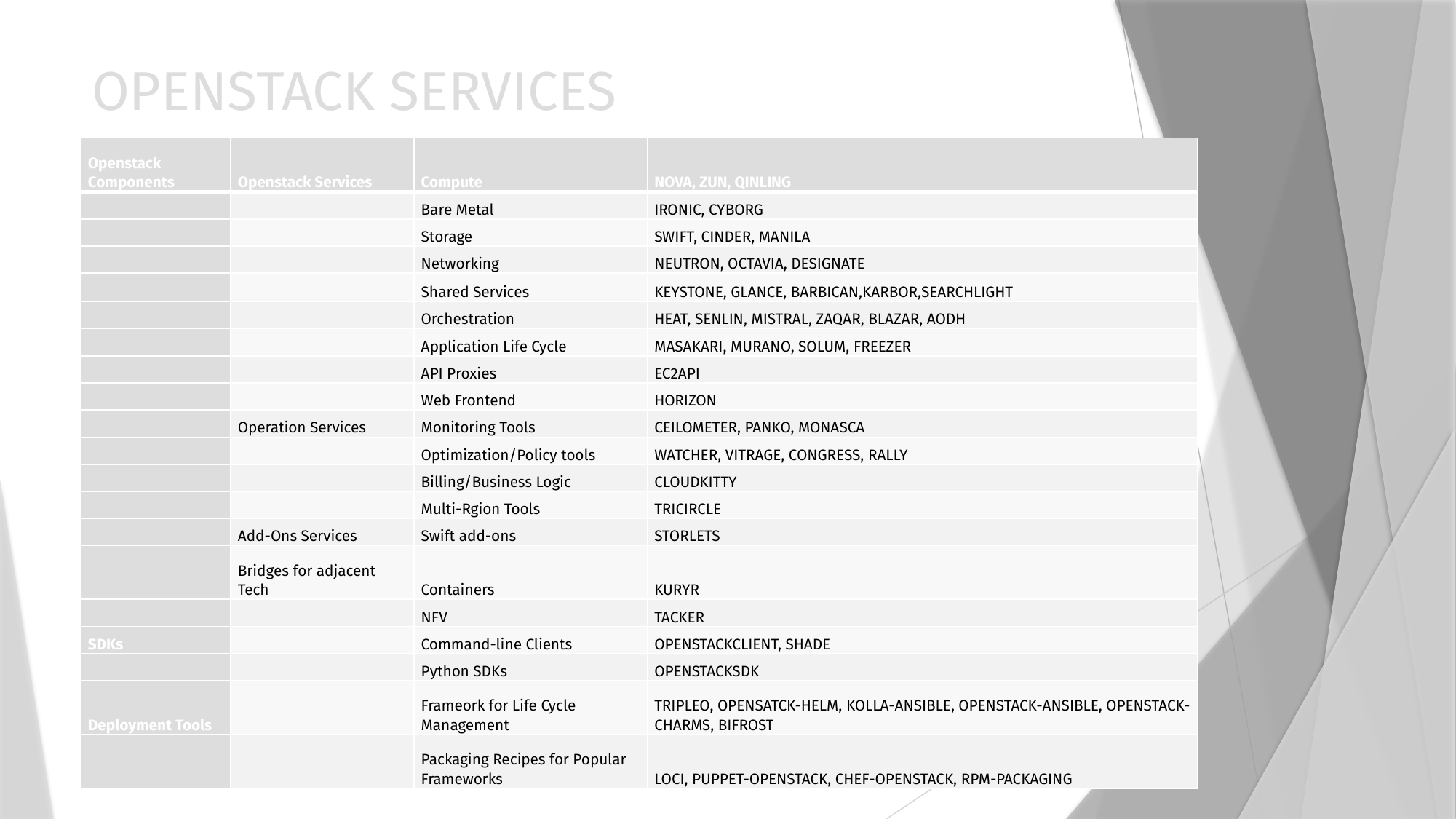

# OPENSTACK SERVICES
| Openstack Components | Openstack Services | Compute | NOVA, ZUN, QINLING |
| --- | --- | --- | --- |
|  |  | Bare Metal | IRONIC, CYBORG |
|  |  | Storage | SWIFT, CINDER, MANILA |
|  |  | Networking | NEUTRON, OCTAVIA, DESIGNATE |
|  |  | Shared Services | KEYSTONE, GLANCE, BARBICAN,KARBOR,SEARCHLIGHT |
|  |  | Orchestration | HEAT, SENLIN, MISTRAL, ZAQAR, BLAZAR, AODH |
|  |  | Application Life Cycle | MASAKARI, MURANO, SOLUM, FREEZER |
|  |  | API Proxies | EC2API |
|  |  | Web Frontend | HORIZON |
|  | Operation Services | Monitoring Tools | CEILOMETER, PANKO, MONASCA |
|  |  | Optimization/Policy tools | WATCHER, VITRAGE, CONGRESS, RALLY |
|  |  | Billing/Business Logic | CLOUDKITTY |
|  |  | Multi-Rgion Tools | TRICIRCLE |
|  | Add-Ons Services | Swift add-ons | STORLETS |
|  | Bridges for adjacent Tech | Containers | KURYR |
|  |  | NFV | TACKER |
| SDKs |  | Command-line Clients | OPENSTACKCLIENT, SHADE |
|  |  | Python SDKs | OPENSTACKSDK |
| Deployment Tools |  | Frameork for Life Cycle Management | TRIPLEO, OPENSATCK-HELM, KOLLA-ANSIBLE, OPENSTACK-ANSIBLE, OPENSTACK-CHARMS, BIFROST |
|  |  | Packaging Recipes for Popular Frameworks | LOCI, PUPPET-OPENSTACK, CHEF-OPENSTACK, RPM-PACKAGING |